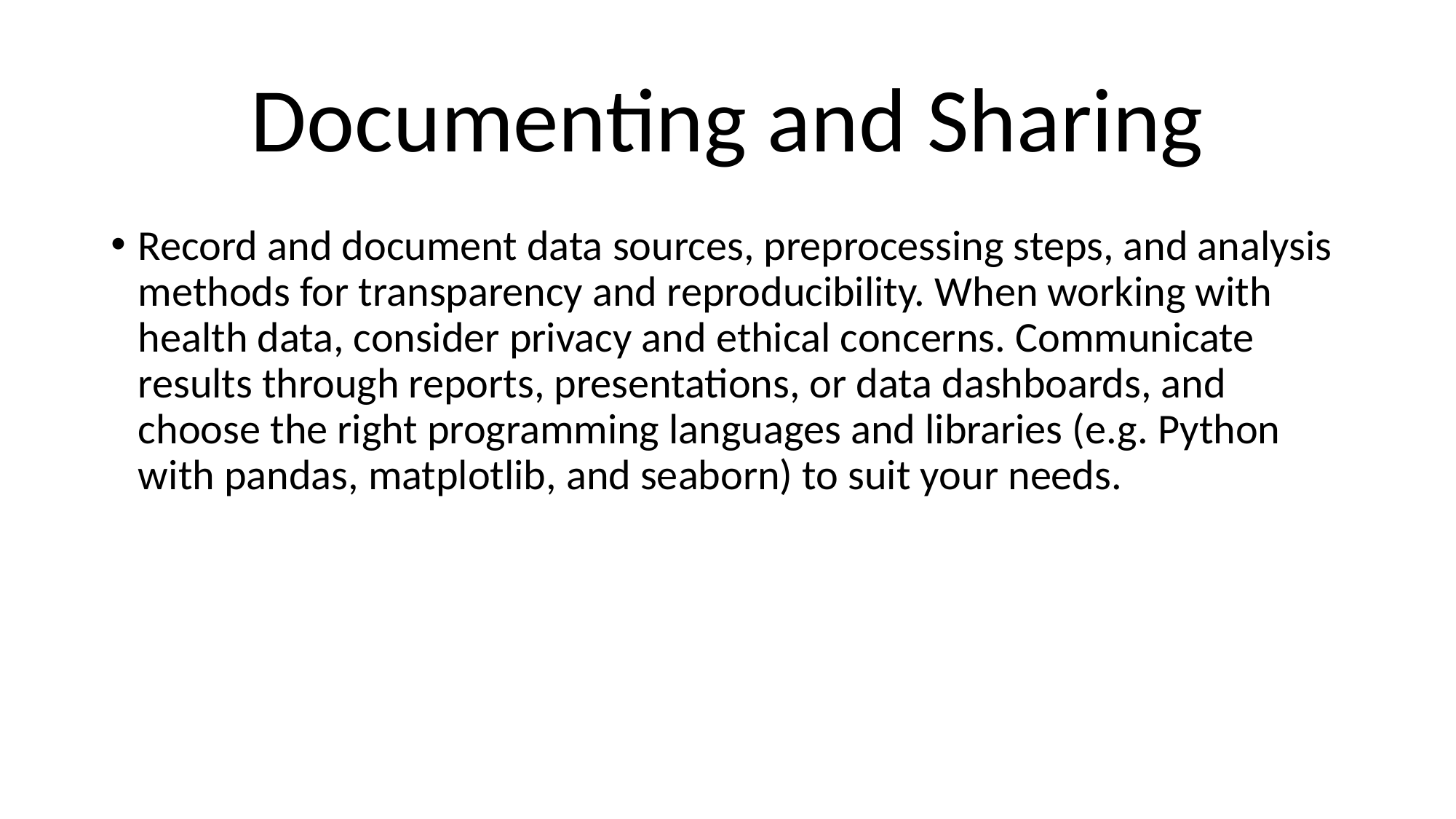

# Documenting and Sharing
Record and document data sources, preprocessing steps, and analysis methods for transparency and reproducibility. When working with health data, consider privacy and ethical concerns. Communicate results through reports, presentations, or data dashboards, and choose the right programming languages and libraries (e.g. Python with pandas, matplotlib, and seaborn) to suit your needs.